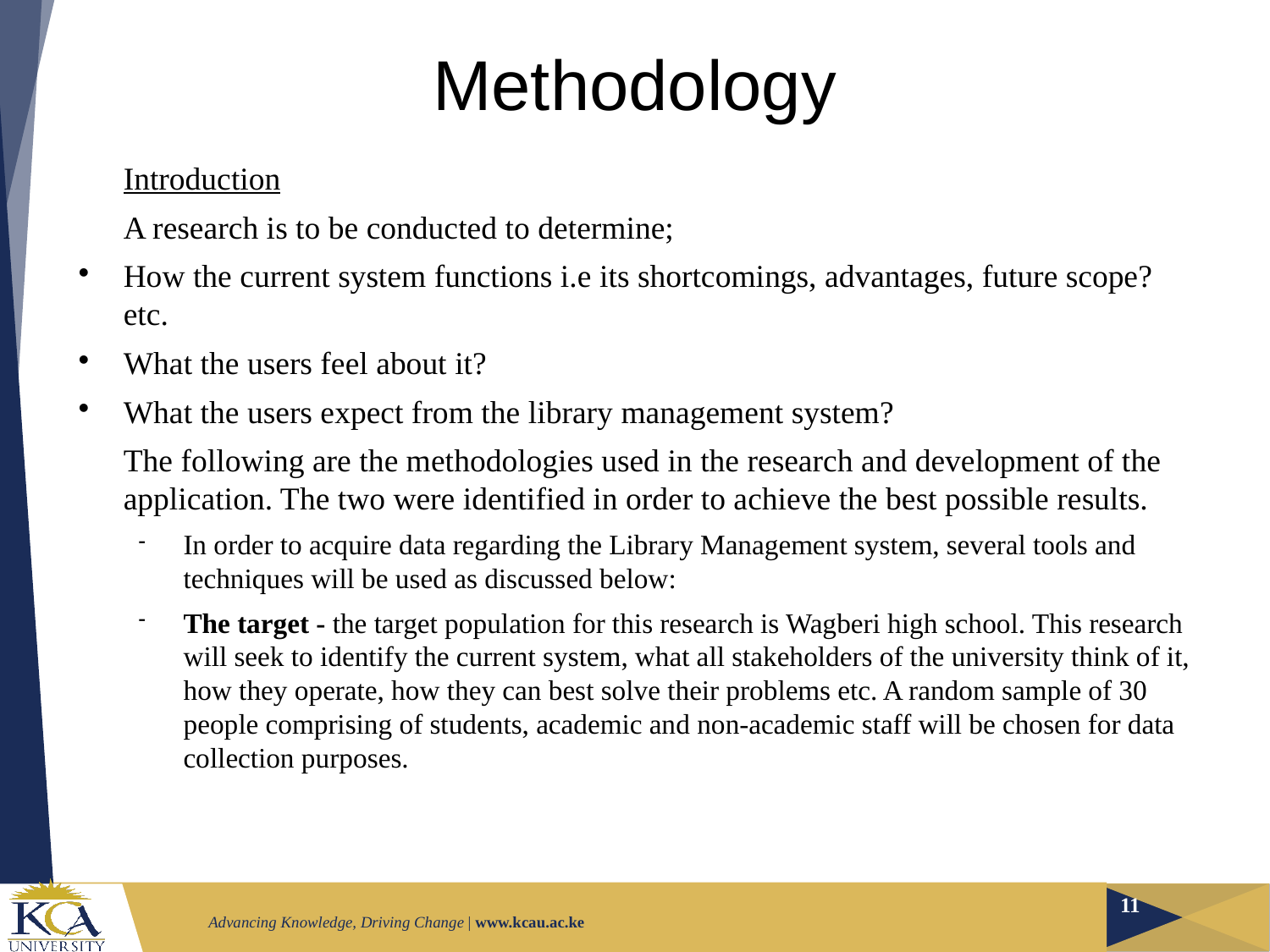

# Methodology
Introduction
A research is to be conducted to determine;
How the current system functions i.e its shortcomings, advantages, future scope? etc.
What the users feel about it?
What the users expect from the library management system?
The following are the methodologies used in the research and development of the application. The two were identified in order to achieve the best possible results.
In order to acquire data regarding the Library Management system, several tools and techniques will be used as discussed below:
The target - the target population for this research is Wagberi high school. This research will seek to identify the current system, what all stakeholders of the university think of it, how they operate, how they can best solve their problems etc. A random sample of 30 people comprising of students, academic and non-academic staff will be chosen for data collection purposes.
11